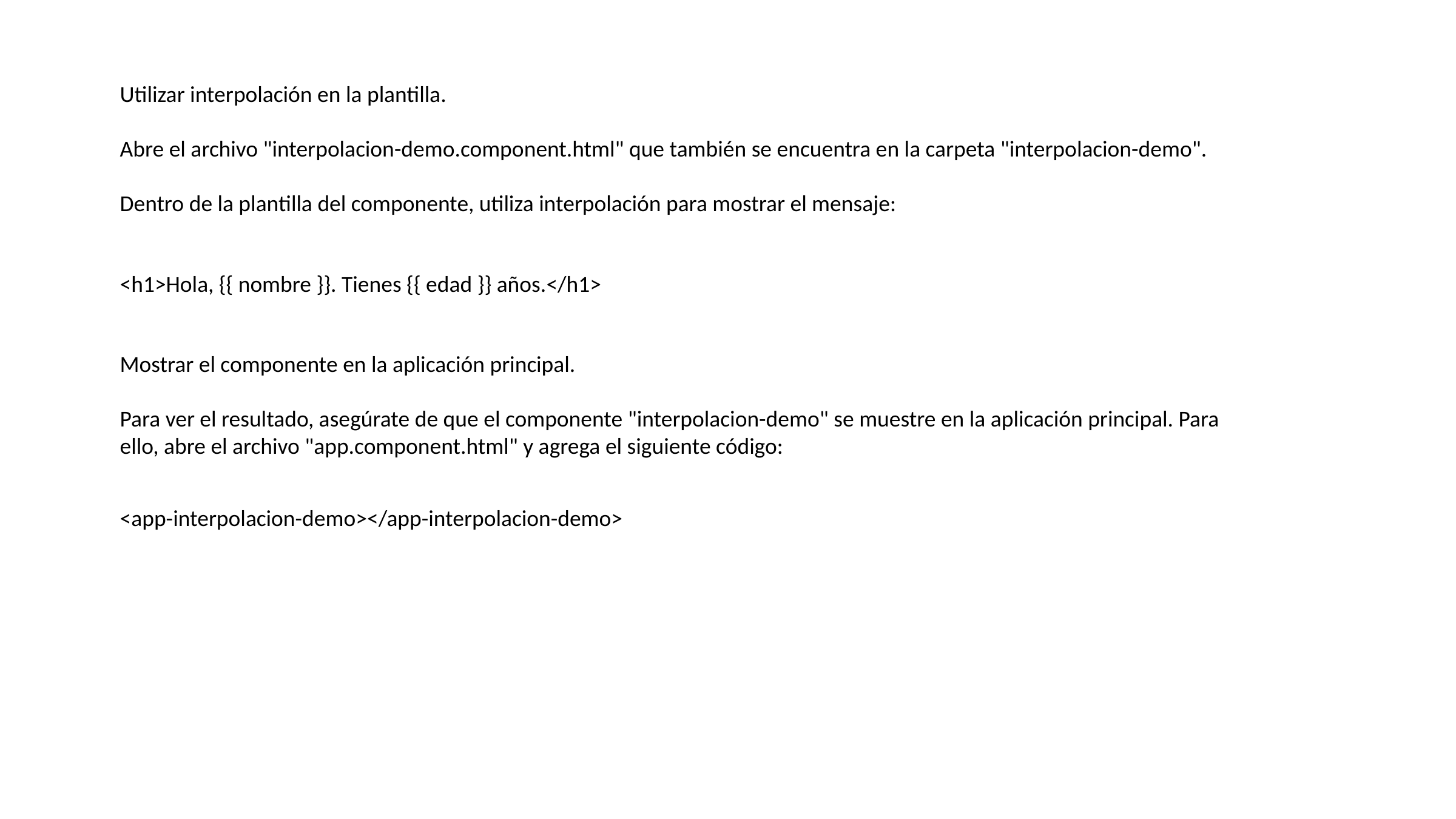

Utilizar interpolación en la plantilla.

Abre el archivo "interpolacion-demo.component.html" que también se encuentra en la carpeta "interpolacion-demo".

Dentro de la plantilla del componente, utiliza interpolación para mostrar el mensaje:
<h1>Hola, {{ nombre }}. Tienes {{ edad }} años.</h1>
Mostrar el componente en la aplicación principal.

Para ver el resultado, asegúrate de que el componente "interpolacion-demo" se muestre en la aplicación principal. Para ello, abre el archivo "app.component.html" y agrega el siguiente código:
<app-interpolacion-demo></app-interpolacion-demo>